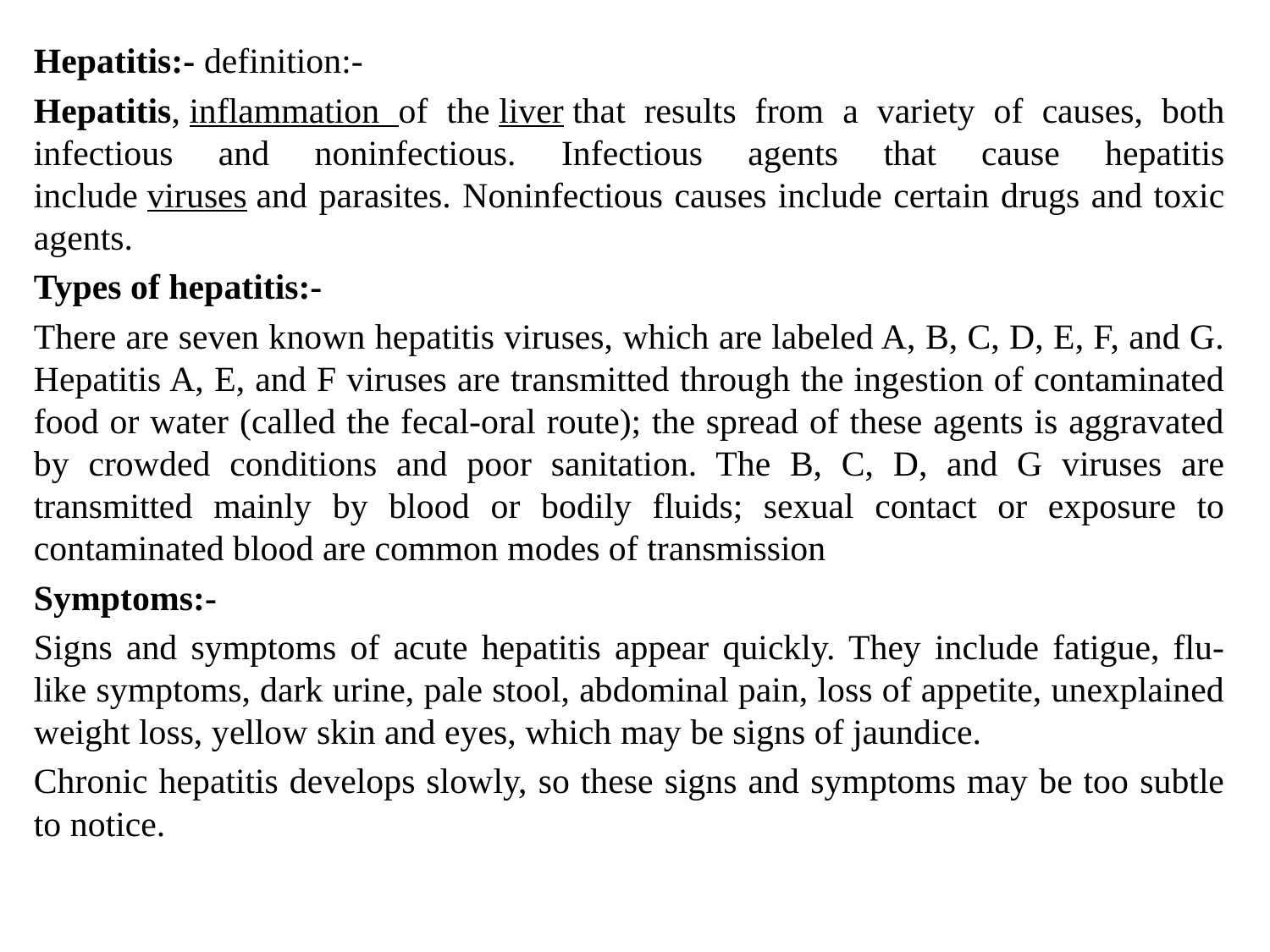

#
Hepatitis:- definition:-
Hepatitis, inflammation of the liver that results from a variety of causes, both infectious and noninfectious. Infectious agents that cause hepatitis include viruses and parasites. Noninfectious causes include certain drugs and toxic agents.
Types of hepatitis:-
There are seven known hepatitis viruses, which are labeled A, B, C, D, E, F, and G. Hepatitis A, E, and F viruses are transmitted through the ingestion of contaminated food or water (called the fecal-oral route); the spread of these agents is aggravated by crowded conditions and poor sanitation. The B, C, D, and G viruses are transmitted mainly by blood or bodily fluids; sexual contact or exposure to contaminated blood are common modes of transmission
Symptoms:-
Signs and symptoms of acute hepatitis appear quickly. They include fatigue, flu-like symptoms, dark urine, pale stool, abdominal pain, loss of appetite, unexplained weight loss, yellow skin and eyes, which may be signs of jaundice.
Chronic hepatitis develops slowly, so these signs and symptoms may be too subtle to notice.